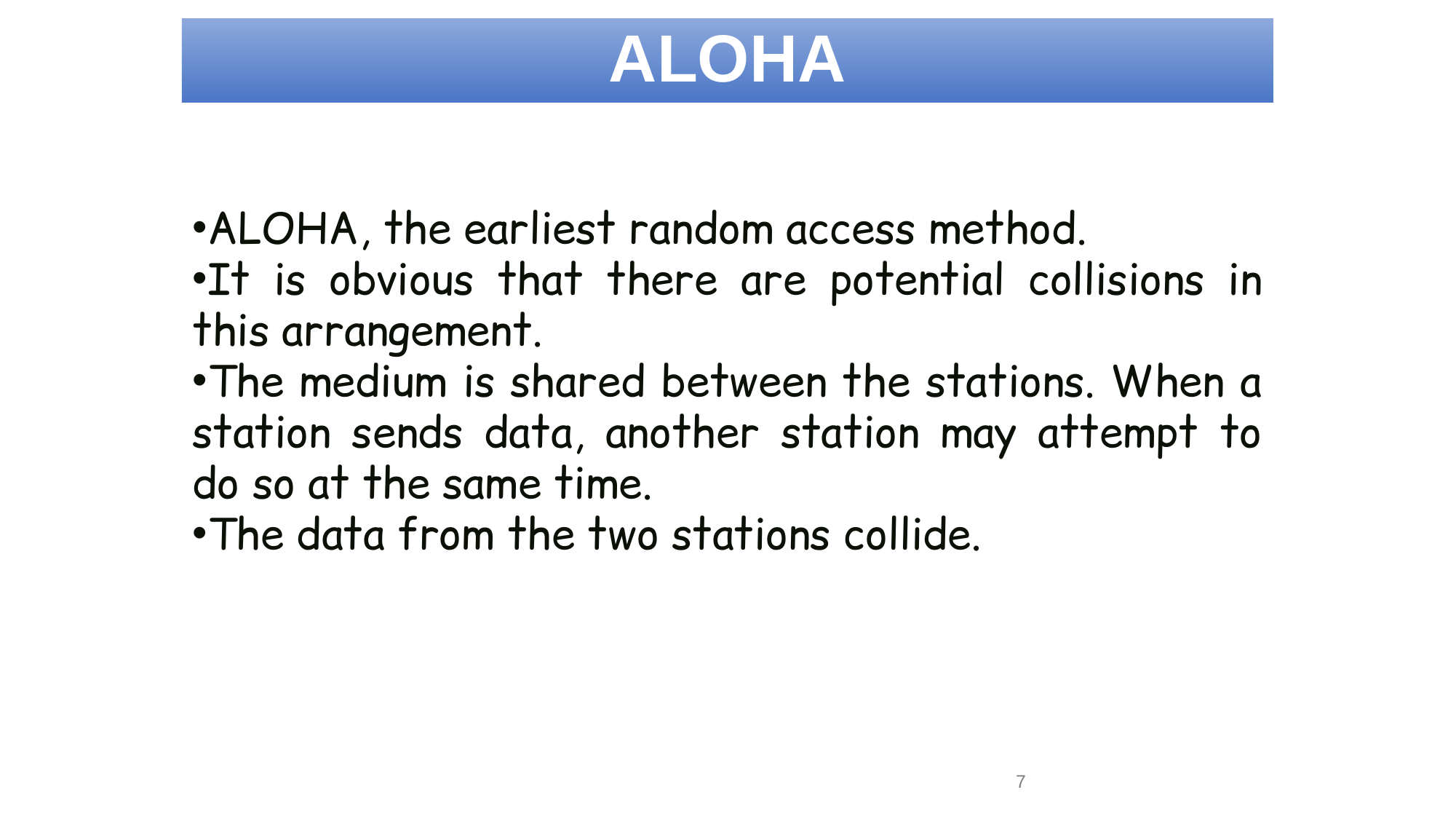

ALOHA
ALOHA, the earliest random access method.
It is obvious that there are potential collisions in this arrangement.
The medium is shared between the stations. When a station sends data, another station may attempt to do so at the same time.
The data from the two stations collide.
7